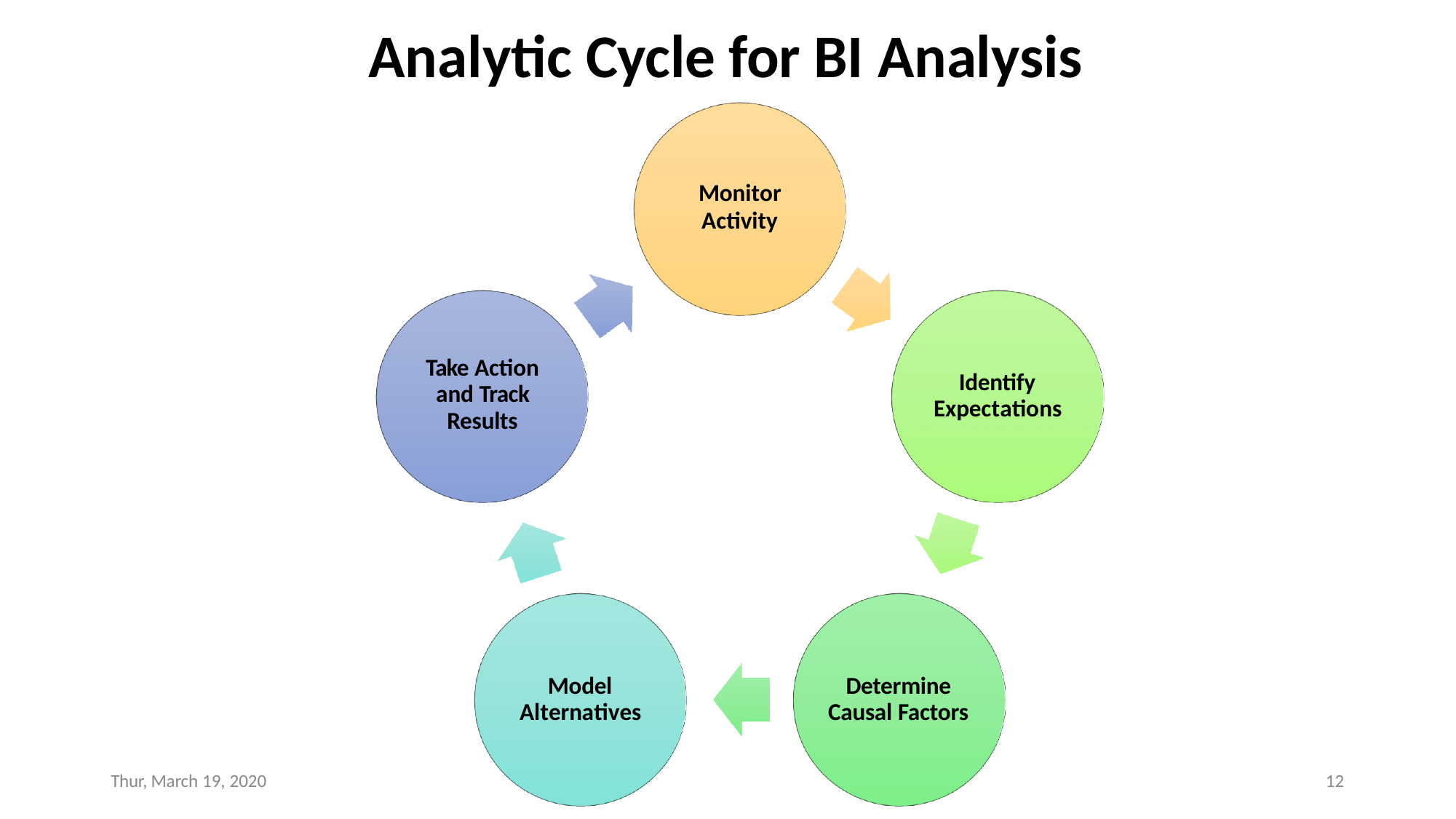

# Analytic Cycle for BI Analysis

Monitor
Activity

Take Action  and Track  Results
Identify  Expectations

Model  Alternatives
Determine  Causal Factors
Thur, March 19, 2020
12